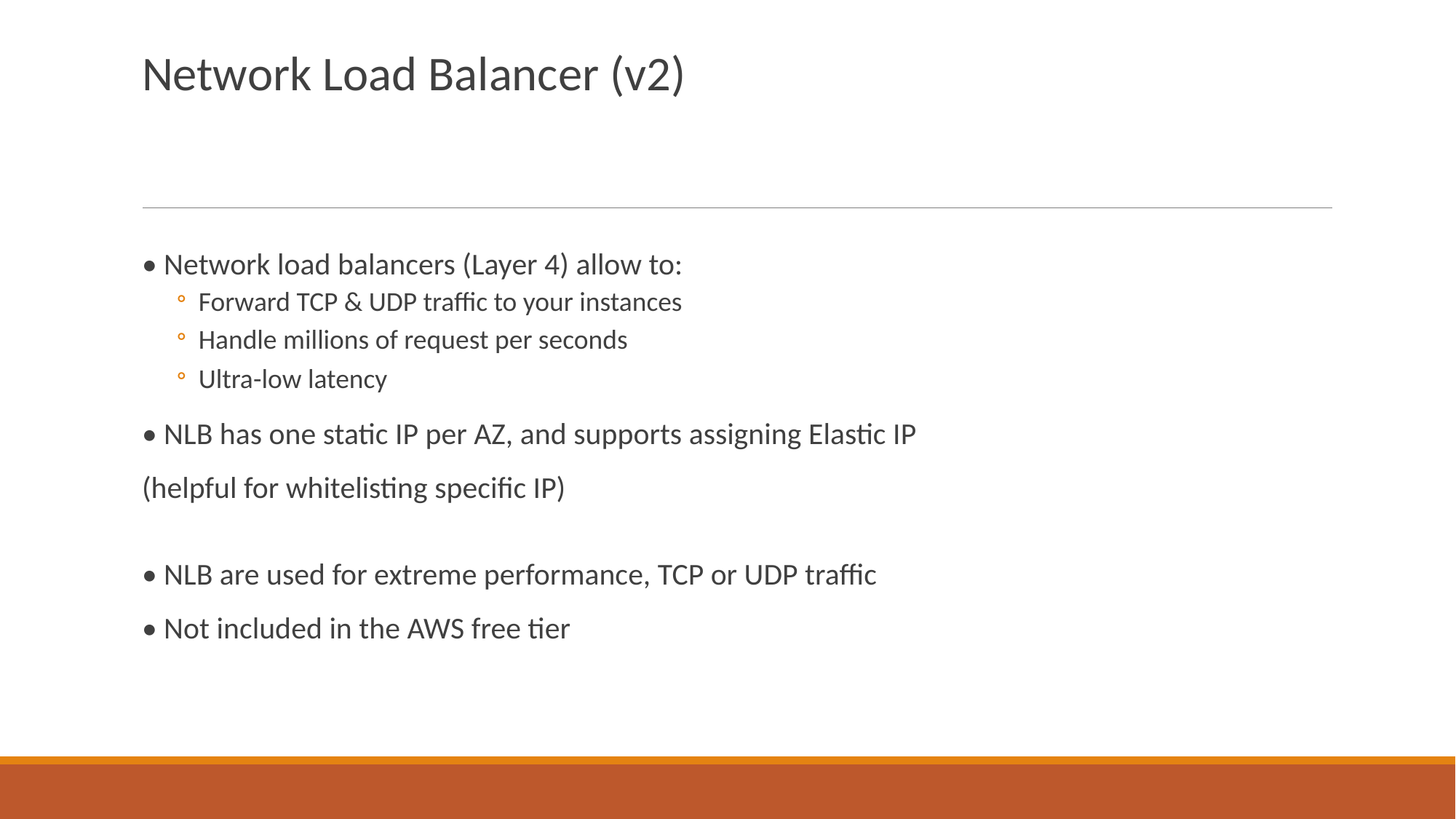

Network Load Balancer (v2)

• Network load balancers (Layer 4) allow to:
Forward TCP & UDP traffic to your instances
Handle millions of request per seconds
Ultra-low latency
• NLB has one static IP per AZ, and supports assigning Elastic IP
(helpful for whitelisting specific IP)
• NLB are used for extreme performance, TCP or UDP traffic
• Not included in the AWS free tier